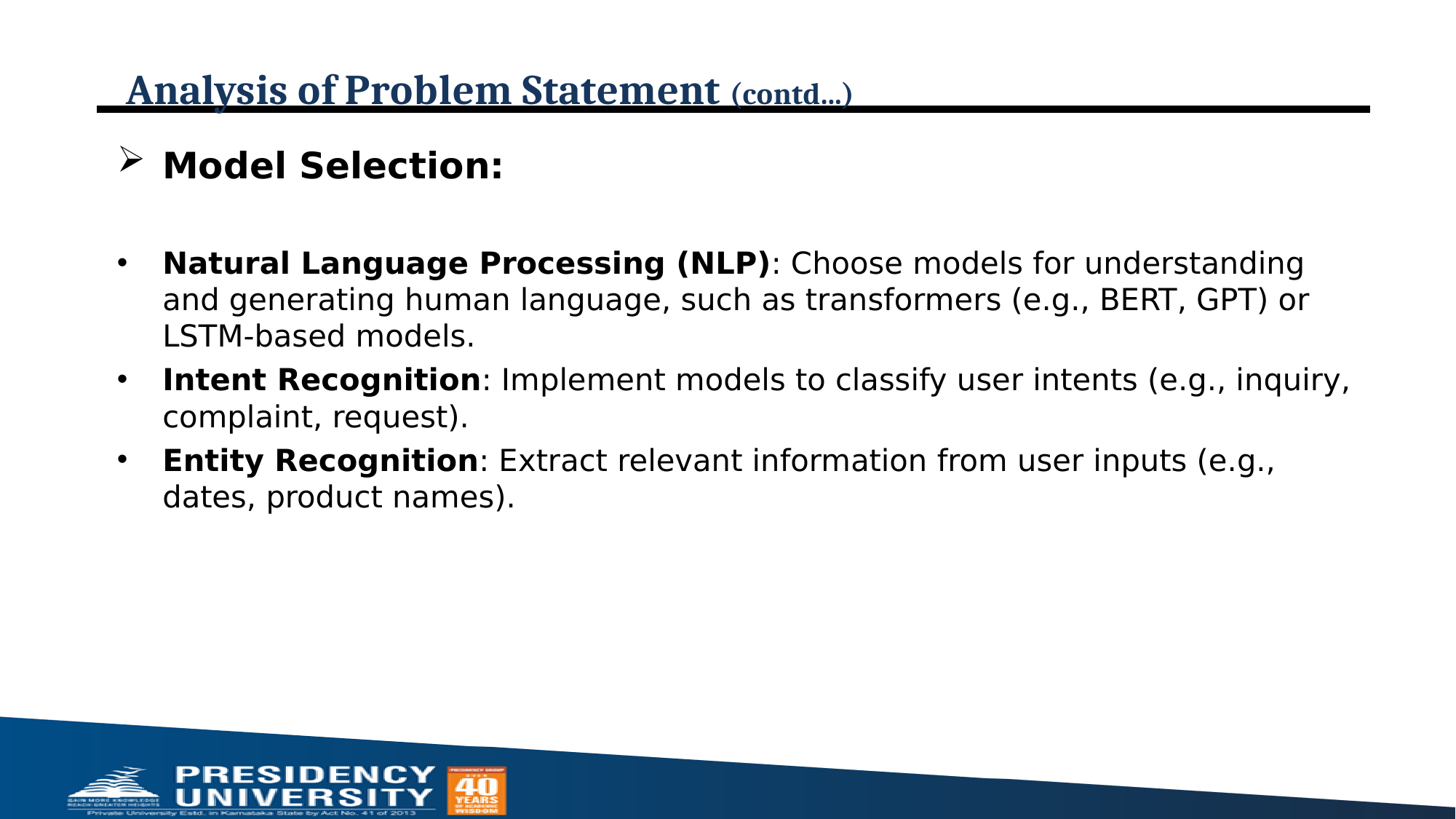

# Analysis of Problem Statement (contd...)
Model Selection:

Natural Language Processing (NLP): Choose models for understanding and generating human language, such as transformers (e.g., BERT, GPT) or LSTM-based models.
Intent Recognition: Implement models to classify user intents (e.g., inquiry, complaint, request).
Entity Recognition: Extract relevant information from user inputs (e.g., dates, product names).